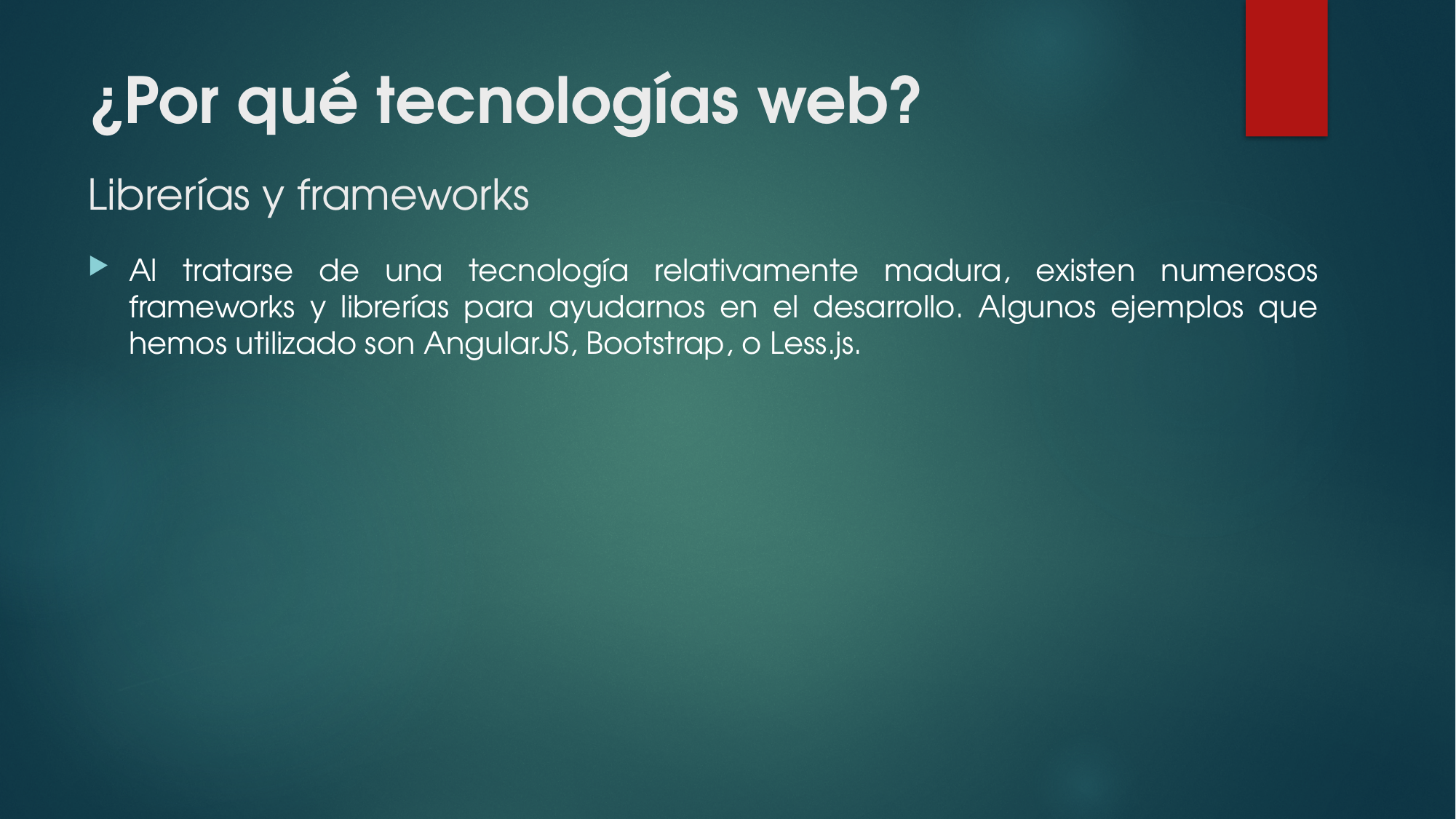

¿Por qué tecnologías web?
Librerías y frameworks
Al tratarse de una tecnología relativamente madura, existen numerosos frameworks y librerías para ayudarnos en el desarrollo. Algunos ejemplos que hemos utilizado son AngularJS, Bootstrap, o Less.js.